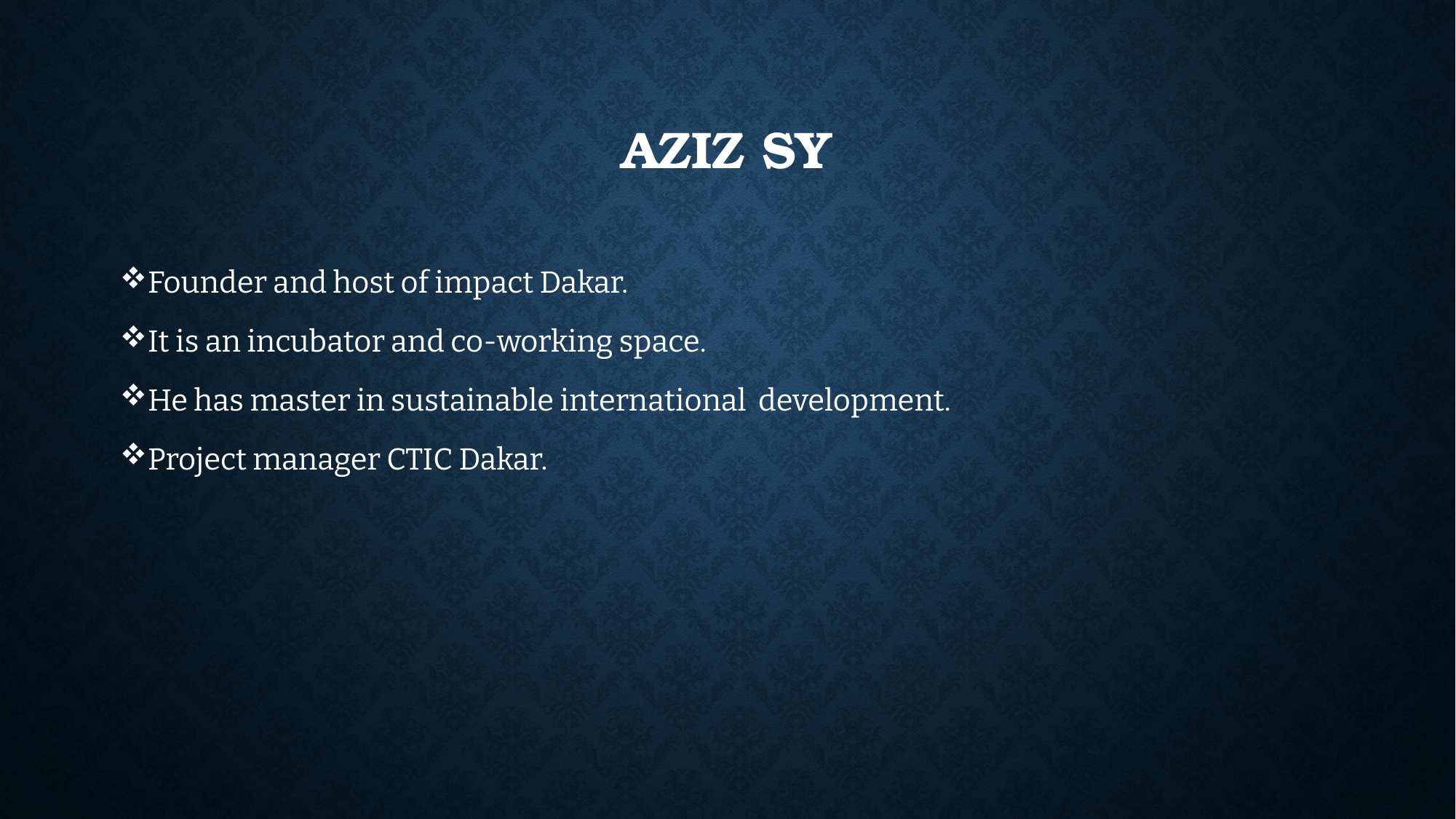

# Aziz sy
Founder and host of impact Dakar.
It is an incubator and co-working space.
He has master in sustainable international  development.
Project manager CTIC Dakar.